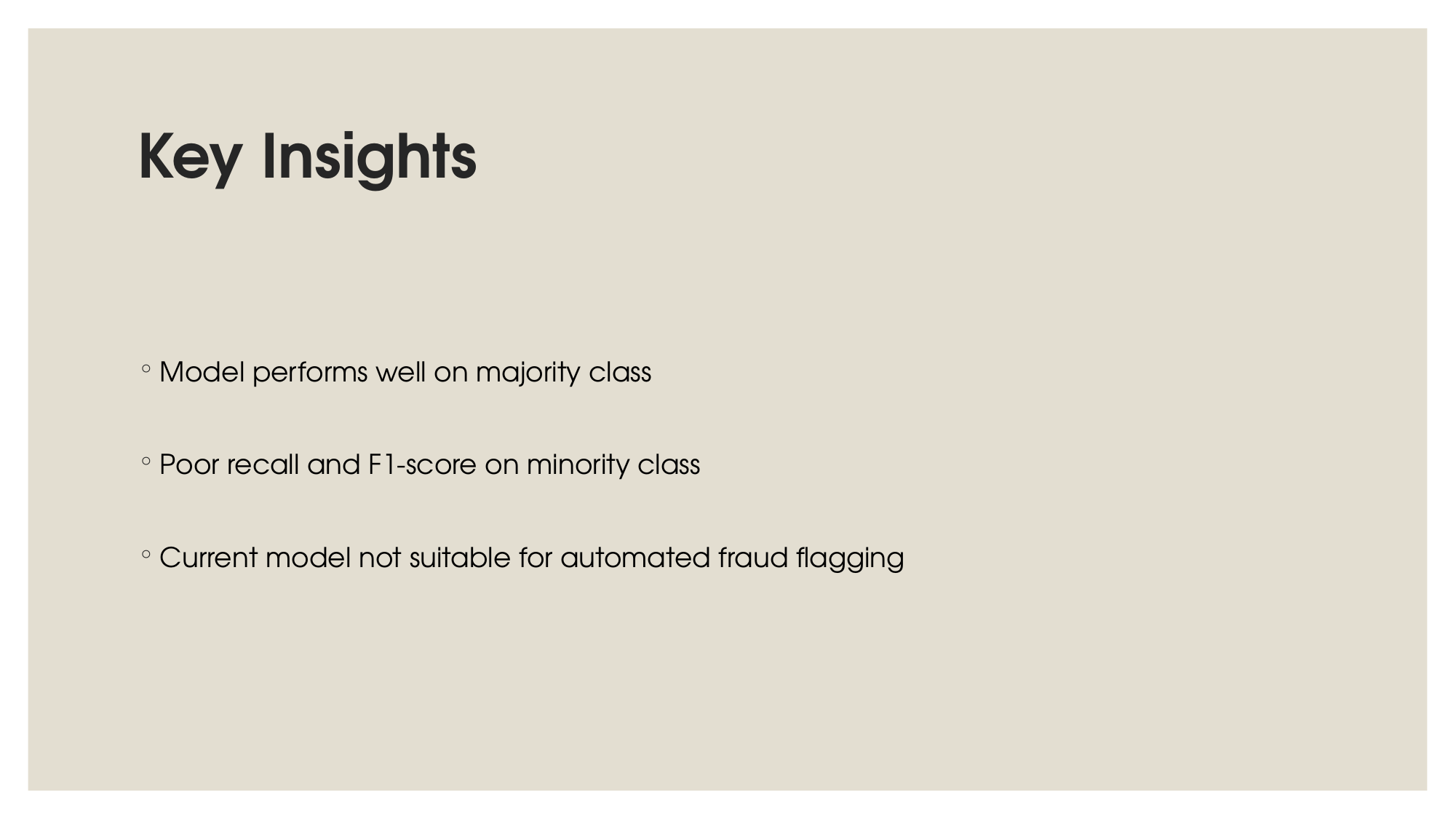

# Key Insights
Model performs well on majority class

Poor recall and F1-score on minority class

Current model not suitable for automated fraud flagging